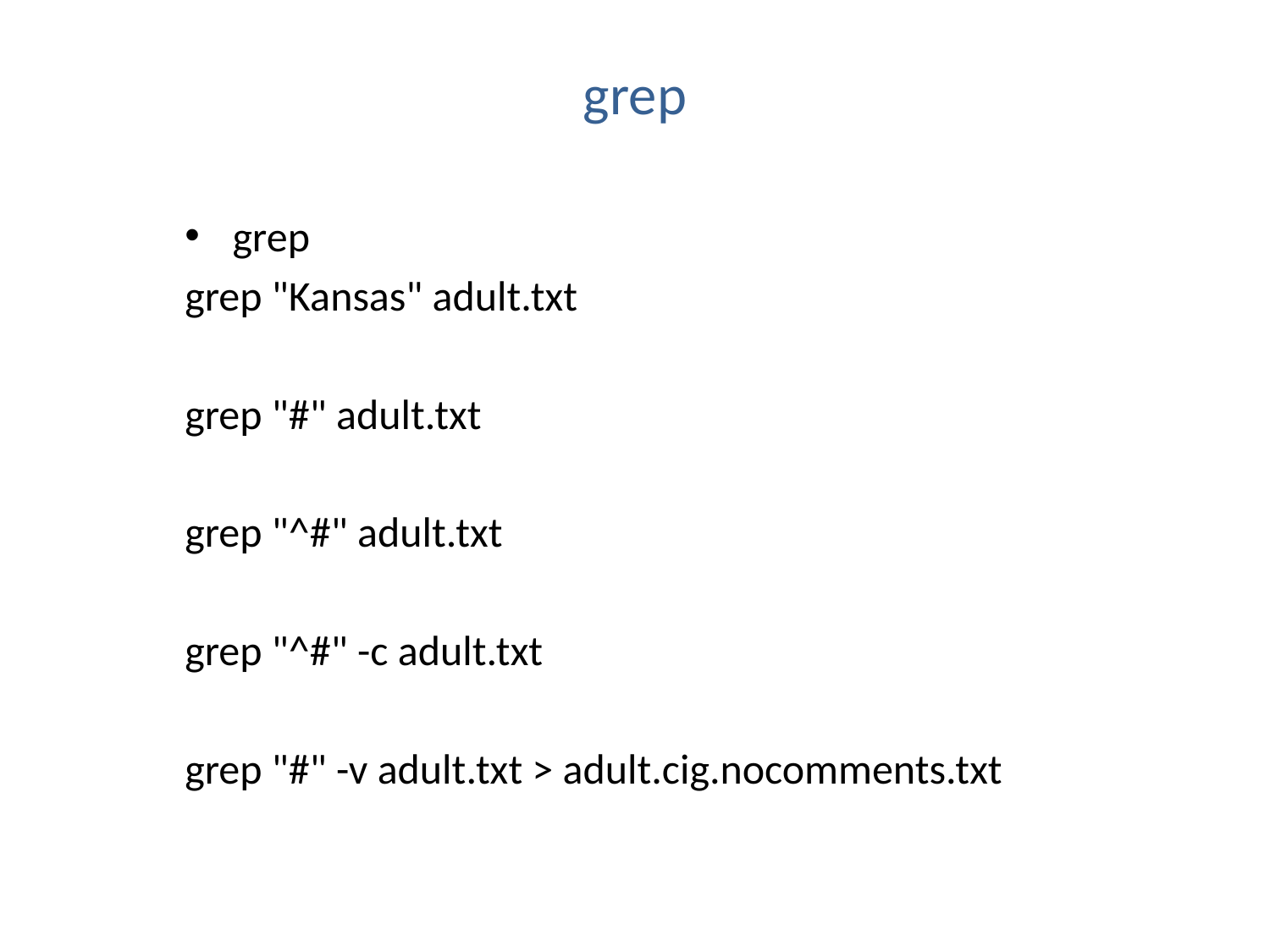

# grep
grep
grep "Kansas" adult.txt

grep "#" adult.txt

grep "^#" adult.txt

grep "^#" -c adult.txt

grep "#" -v adult.txt > adult.cig.nocomments.txt